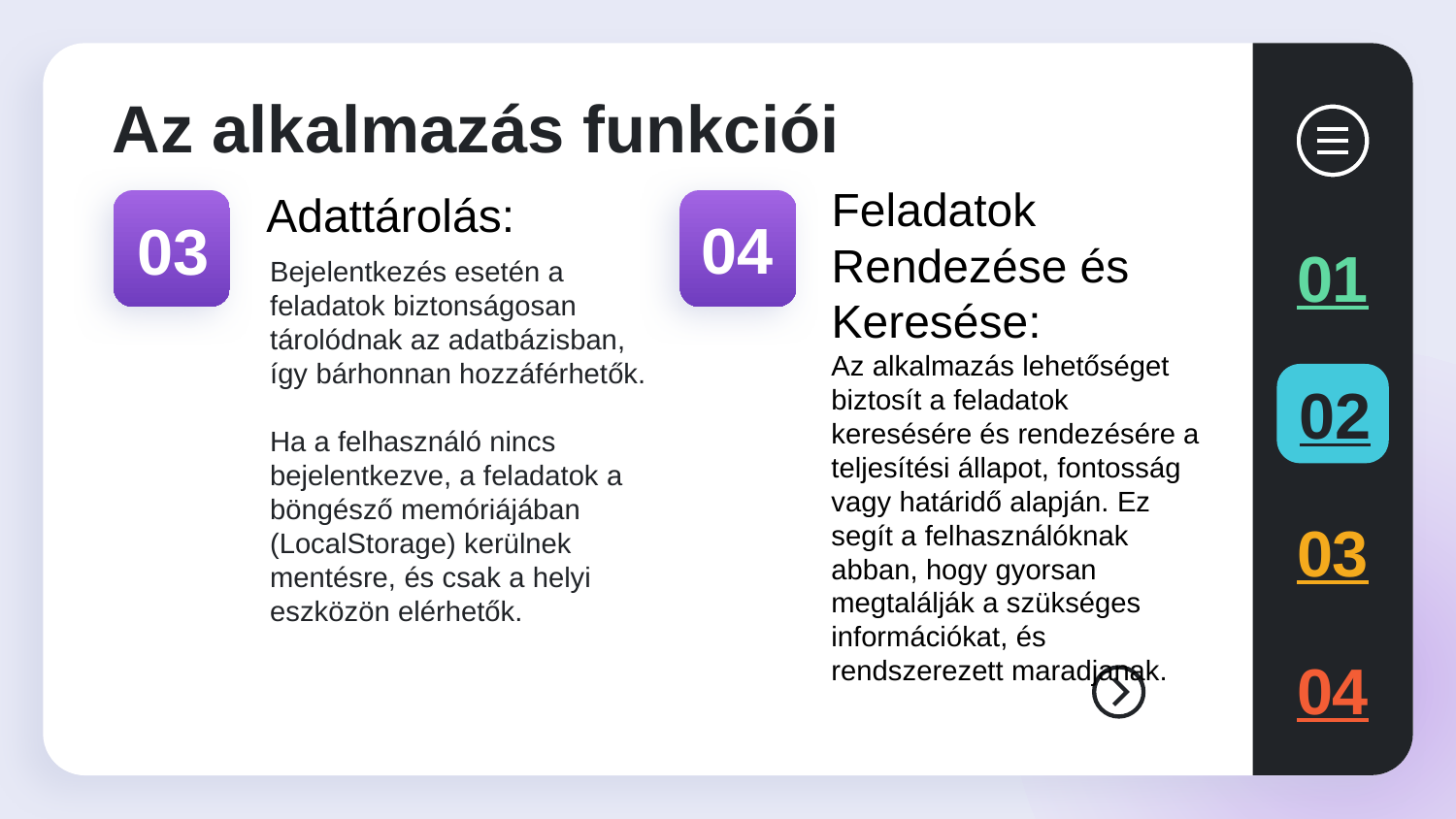

# Az alkalmazás funkciói

Feladatok Rendezése és Keresése:
Adattárolás:

04
03
01
Bejelentkezés esetén a feladatok biztonságosan tárolódnak az adatbázisban, így bárhonnan hozzáférhetők.

Ha a felhasználó nincs bejelentkezve, a feladatok a böngésző memóriájában (LocalStorage) kerülnek mentésre, és csak a helyi eszközön elérhetők.
Az alkalmazás lehetőséget biztosít a feladatok keresésére és rendezésére a teljesítési állapot, fontosság vagy határidő alapján. Ez segít a felhasználóknak abban, hogy gyorsan megtalálják a szükséges információkat, és rendszerezett maradjanak.

02
02
03
04